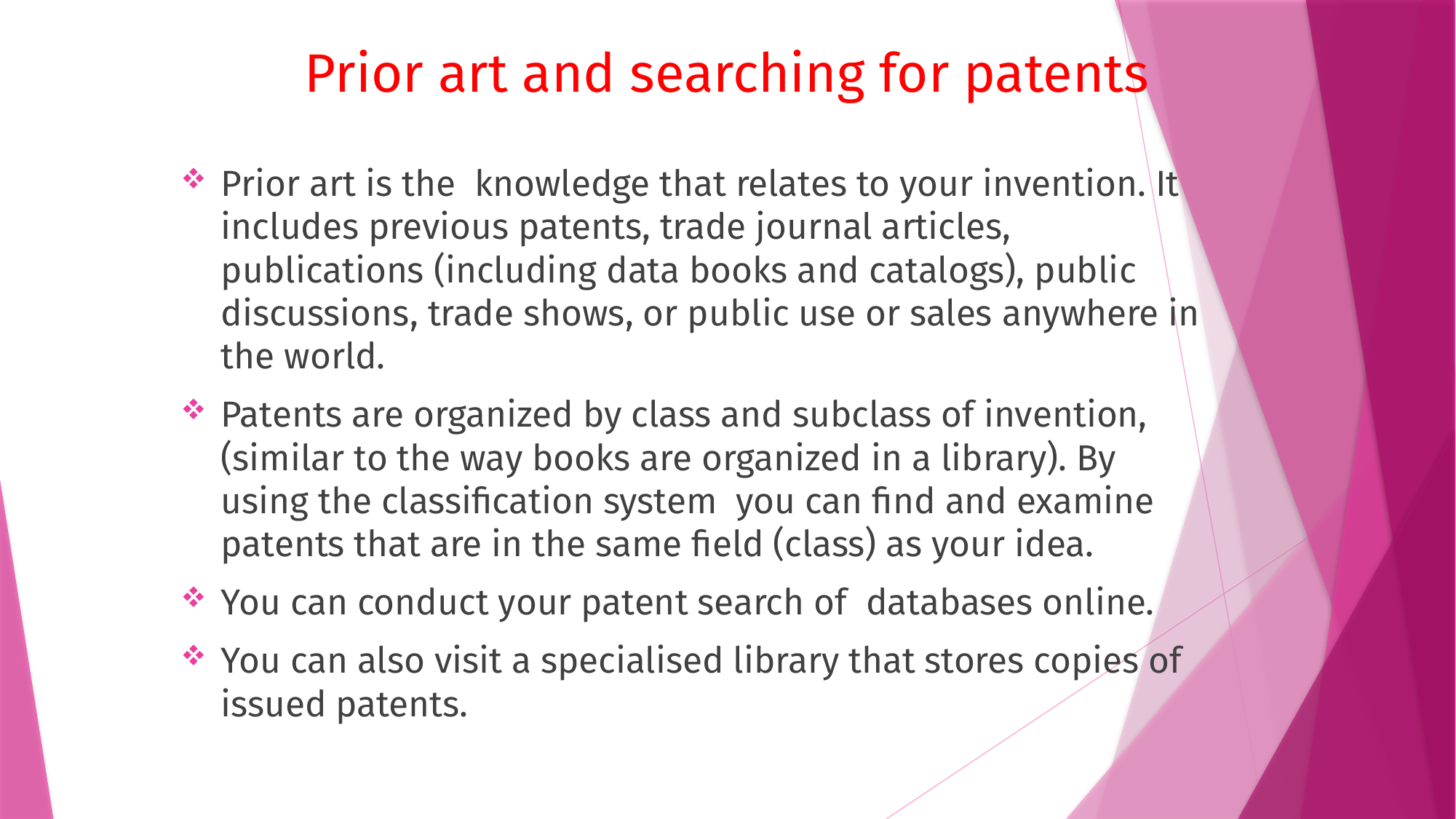

# Prior art and searching for patents
Prior art is the  knowledge that relates to your invention. It includes previous patents, trade journal articles, publications (including data books and catalogs), public discussions, trade shows, or public use or sales anywhere in the world.
Patents are organized by class and subclass of invention, (similar to the way books are organized in a library). By using the classification system  you can find and examine patents that are in the same field (class) as your idea.
You can conduct your patent search of  databases online.
You can also visit a specialised library that stores copies of issued patents.